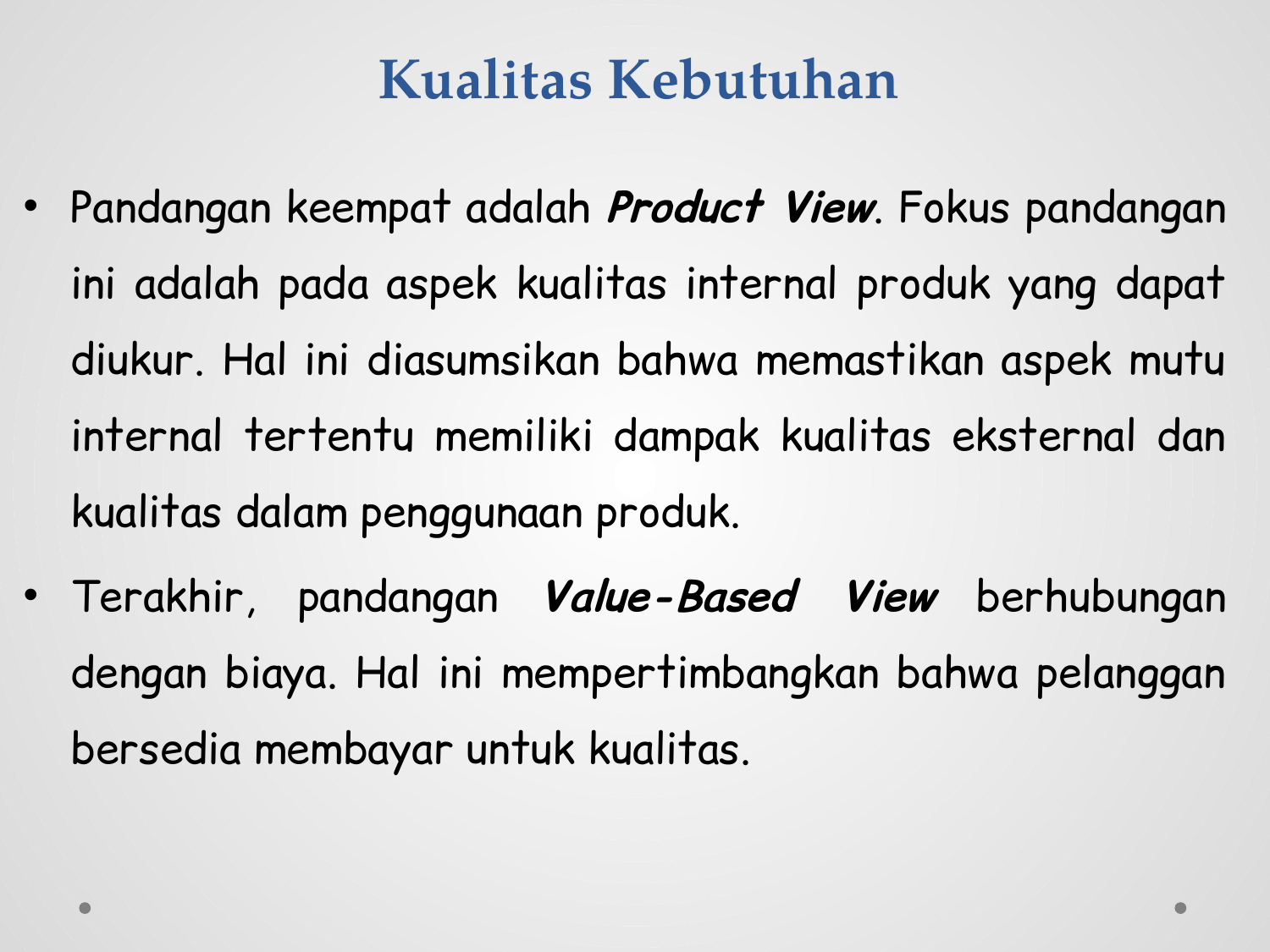

# Kualitas Kebutuhan
Pandangan keempat adalah Product View. Fokus pandangan ini adalah pada aspek kualitas internal produk yang dapat diukur. Hal ini diasumsikan bahwa memastikan aspek mutu internal tertentu memiliki dampak kualitas eksternal dan kualitas dalam penggunaan produk.
Terakhir, pandangan Value-Based View berhubungan dengan biaya. Hal ini mempertimbangkan bahwa pelanggan bersedia membayar untuk kualitas.